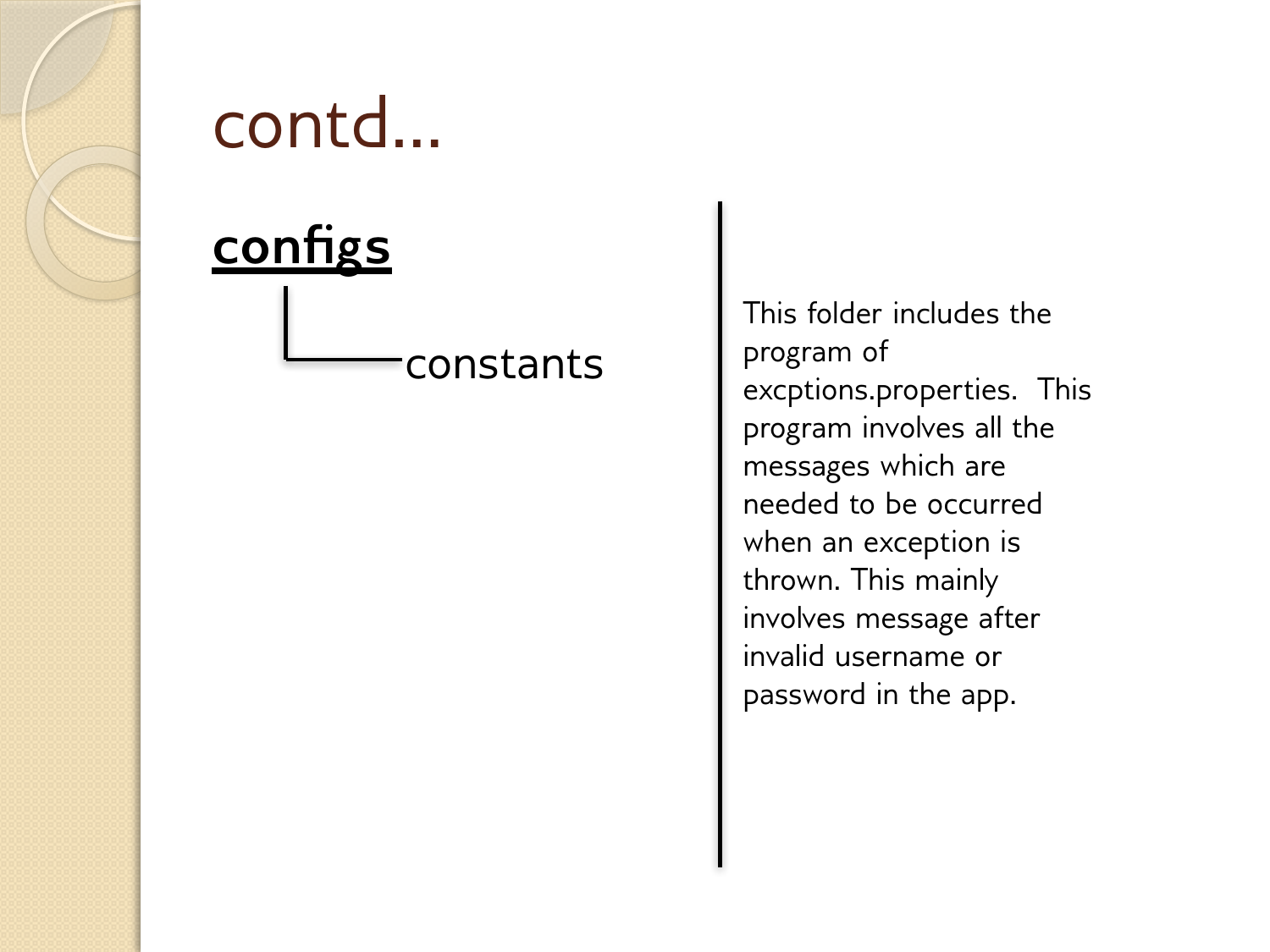

# contd…
configs
This folder includes the program of excptions.properties.  This program involves all the messages which are needed to be occurred when an exception is thrown. This mainly involves message after invalid username or password in the app.
constants